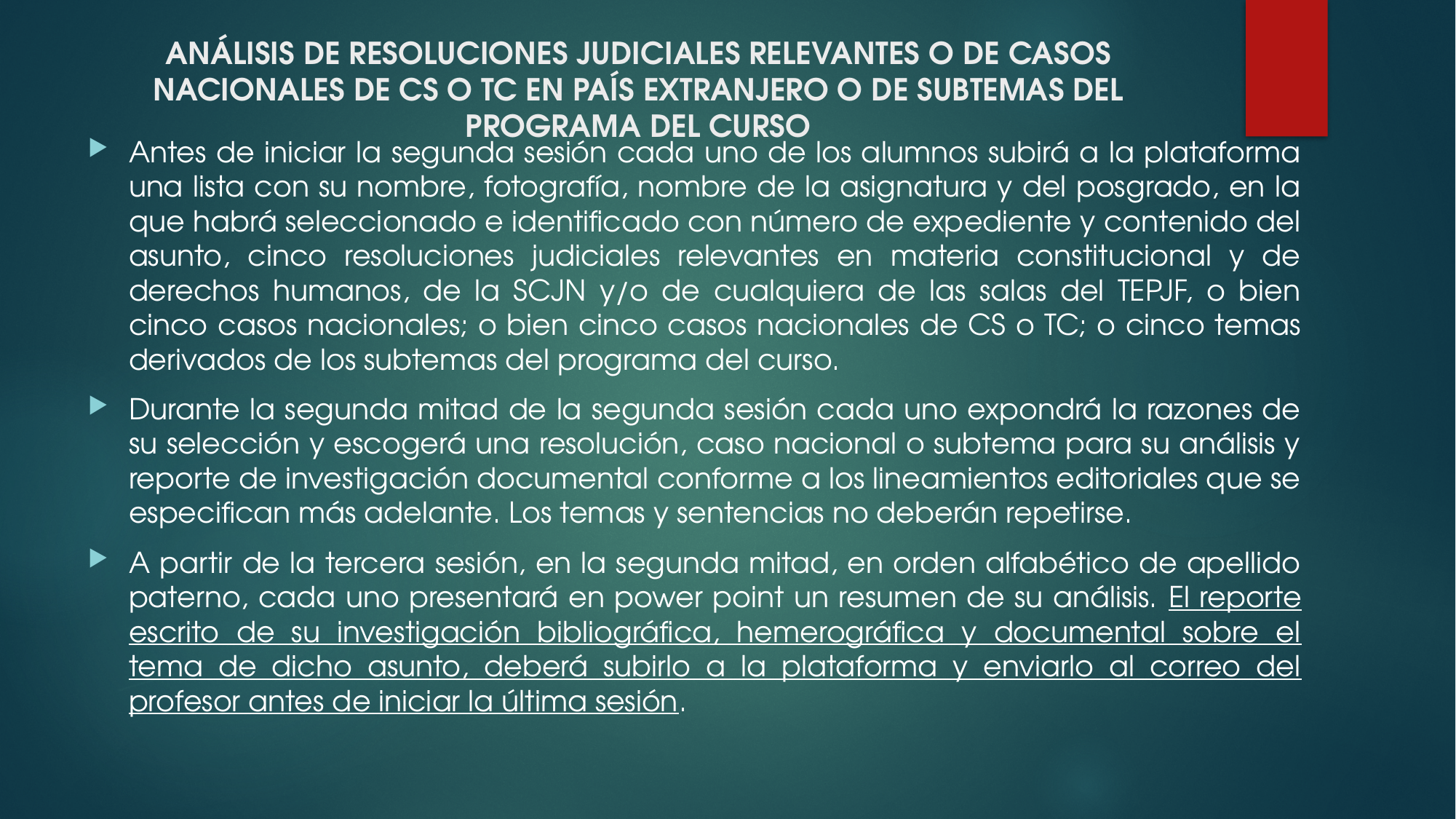

# ANÁLISIS DE RESOLUCIONES JUDICIALES RELEVANTES O DE CASOS NACIONALES DE CS O TC EN PAÍS EXTRANJERO O DE SUBTEMAS DEL PROGRAMA DEL CURSO
Antes de iniciar la segunda sesión cada uno de los alumnos subirá a la plataforma una lista con su nombre, fotografía, nombre de la asignatura y del posgrado, en la que habrá seleccionado e identificado con número de expediente y contenido del asunto, cinco resoluciones judiciales relevantes en materia constitucional y de derechos humanos, de la SCJN y/o de cualquiera de las salas del TEPJF, o bien cinco casos nacionales; o bien cinco casos nacionales de CS o TC; o cinco temas derivados de los subtemas del programa del curso.
Durante la segunda mitad de la segunda sesión cada uno expondrá la razones de su selección y escogerá una resolución, caso nacional o subtema para su análisis y reporte de investigación documental conforme a los lineamientos editoriales que se especifican más adelante. Los temas y sentencias no deberán repetirse.
A partir de la tercera sesión, en la segunda mitad, en orden alfabético de apellido paterno, cada uno presentará en power point un resumen de su análisis. El reporte escrito de su investigación bibliográfica, hemerográfica y documental sobre el tema de dicho asunto, deberá subirlo a la plataforma y enviarlo al correo del profesor antes de iniciar la última sesión.